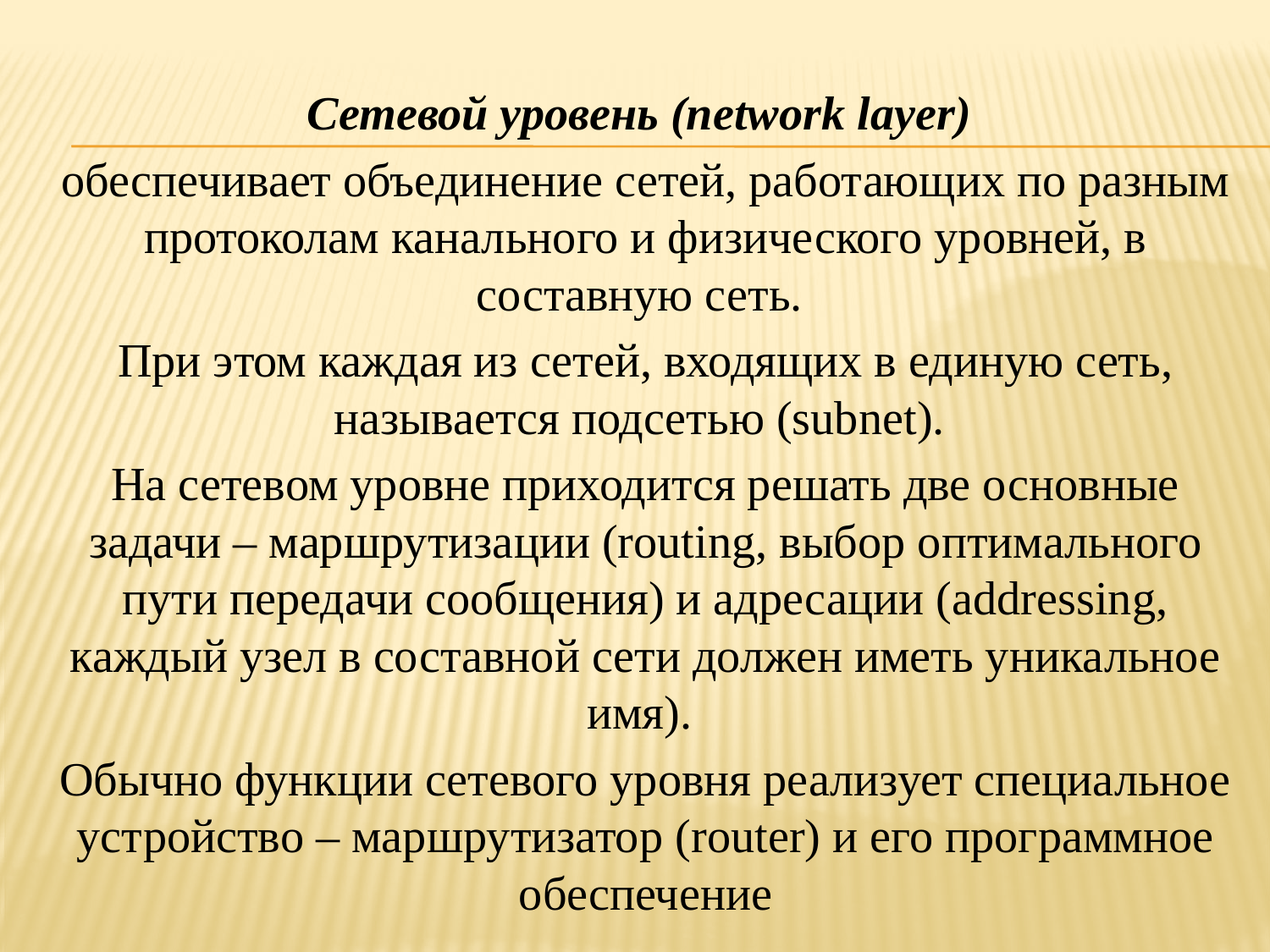

Сетевой уровень (network layer)
обеспечивает объединение сетей, работающих по разным протоколам канального и физического уровней, в составную сеть.
При этом каждая из сетей, входящих в единую сеть, называется подсетью (subnet).
На сетевом уровне приходится решать две основные задачи – маршрутизации (routing, выбор оптимального пути передачи сообщения) и адресации (addressing, каждый узел в составной сети должен иметь уникальное имя).
Обычно функции сетевого уровня реализует специальное устройство – маршрутизатор (router) и его программное обеспечение